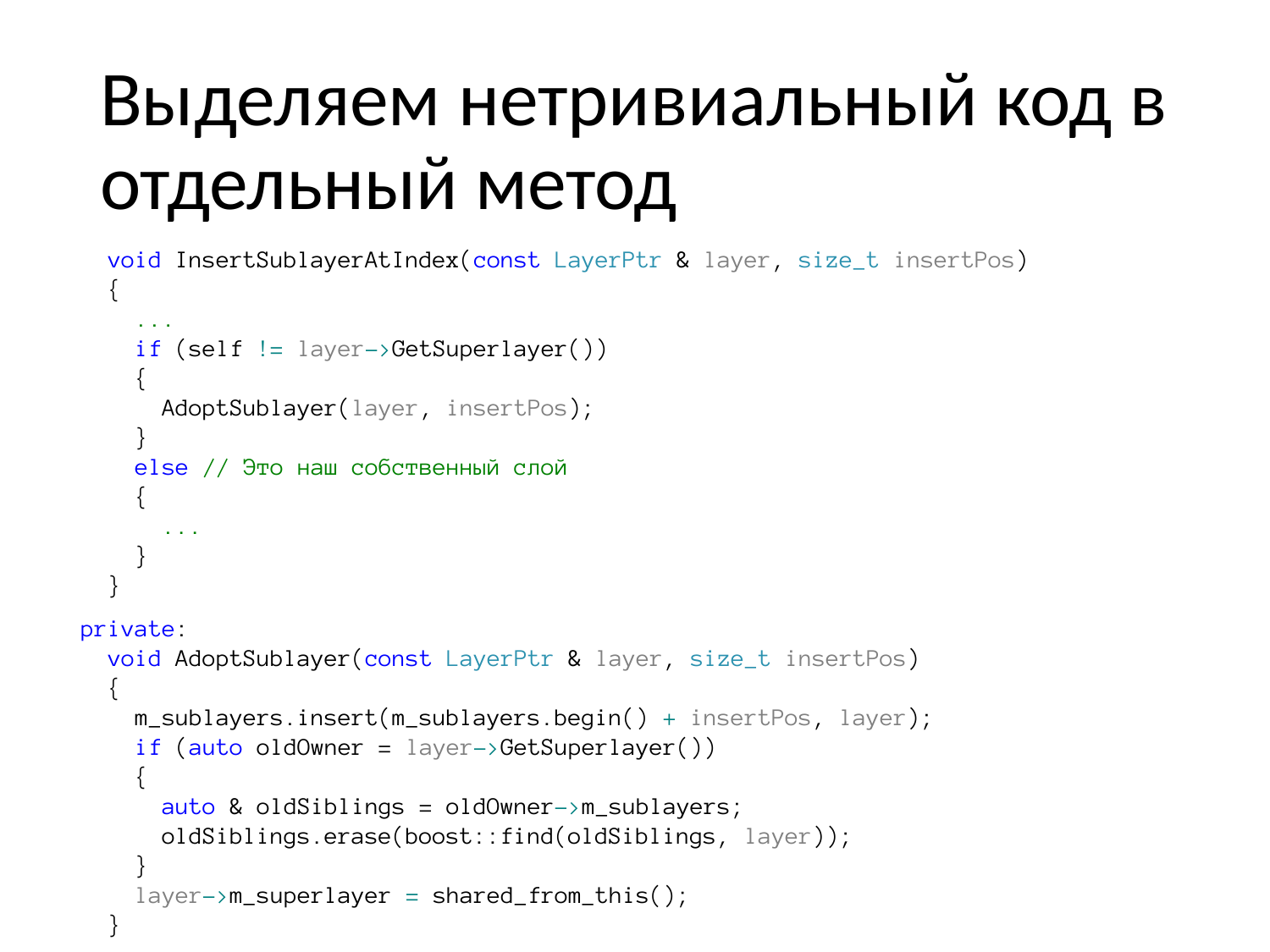

# Выделяем нетривиальный код в отдельный метод
  void InsertSublayerAtIndex(const LayerPtr & layer, size_t insertPos)
  {
    ...
    if (self != layer->GetSuperlayer())
    {
      AdoptSublayer(layer, insertPos);
    }
    else // Это наш собственный слой
    {
      ...
    }
  }
private:
  void AdoptSublayer(const LayerPtr & layer, size_t insertPos)
  {
    m_sublayers.insert(m_sublayers.begin() + insertPos, layer);
    if (auto oldOwner = layer->GetSuperlayer())
    {
      auto & oldSiblings = oldOwner->m_sublayers;
      oldSiblings.erase(boost::find(oldSiblings, layer));
    }
    layer->m_superlayer = shared_from_this();
  }